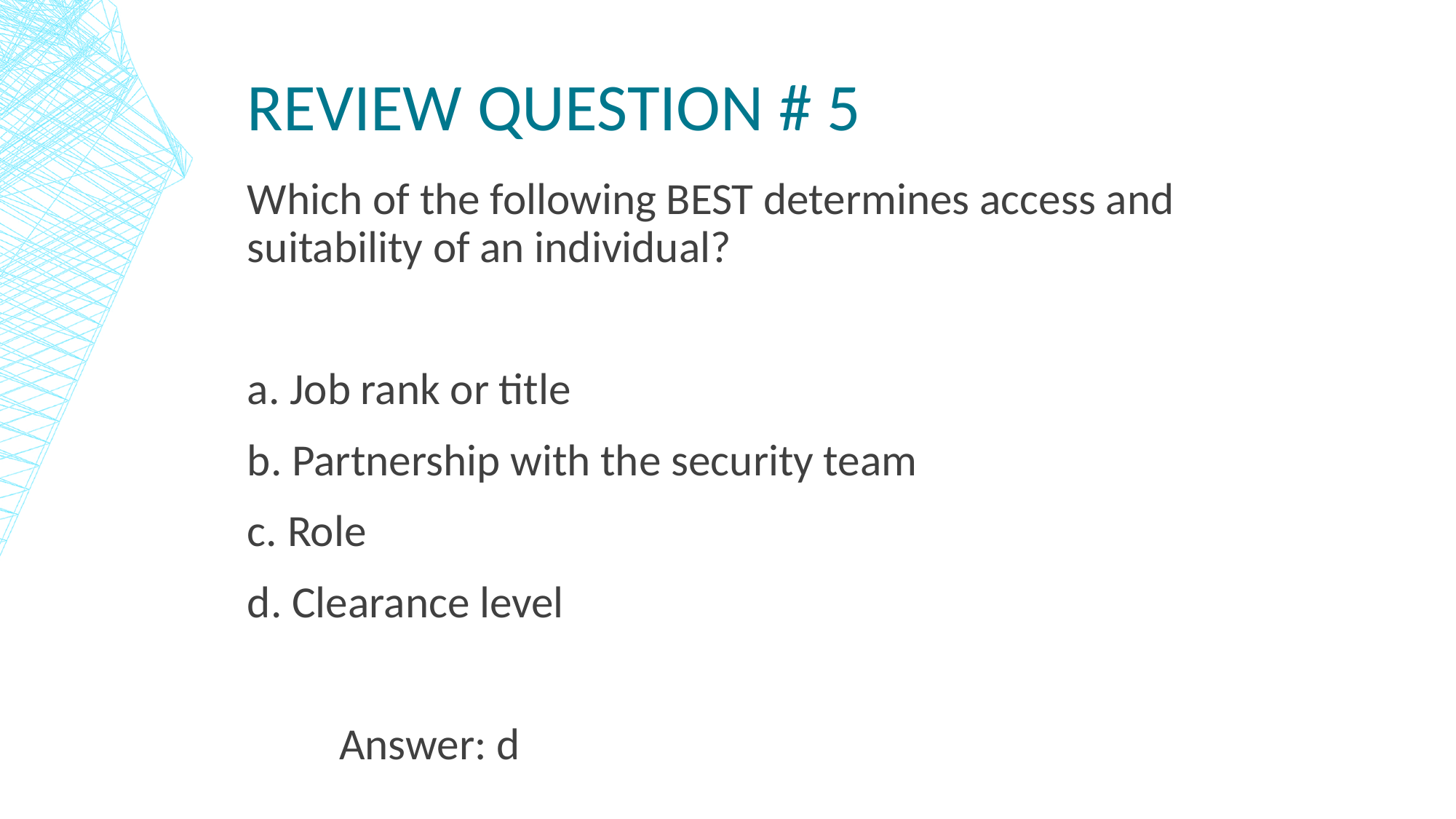

# Review Question # 5
Which of the following BEST determines access and suitability of an individual?

a. Job rank or title
b. Partnership with the security team
c. Role
d. Clearance level

	Answer: d